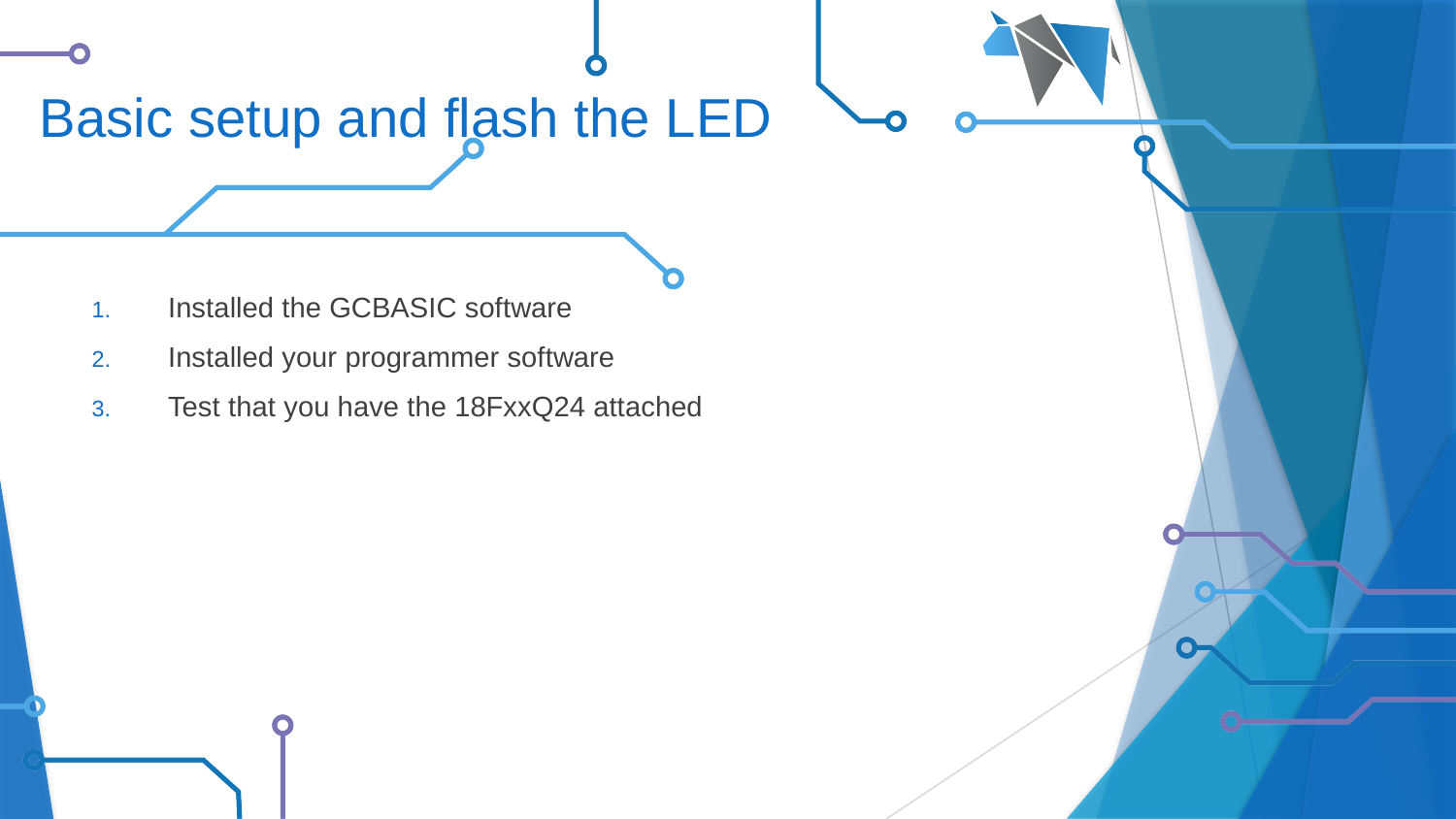

# Basic setup and flash the LED
Installed the GCBASIC software
Installed your programmer software
Test that you have the 18FxxQ24 attached